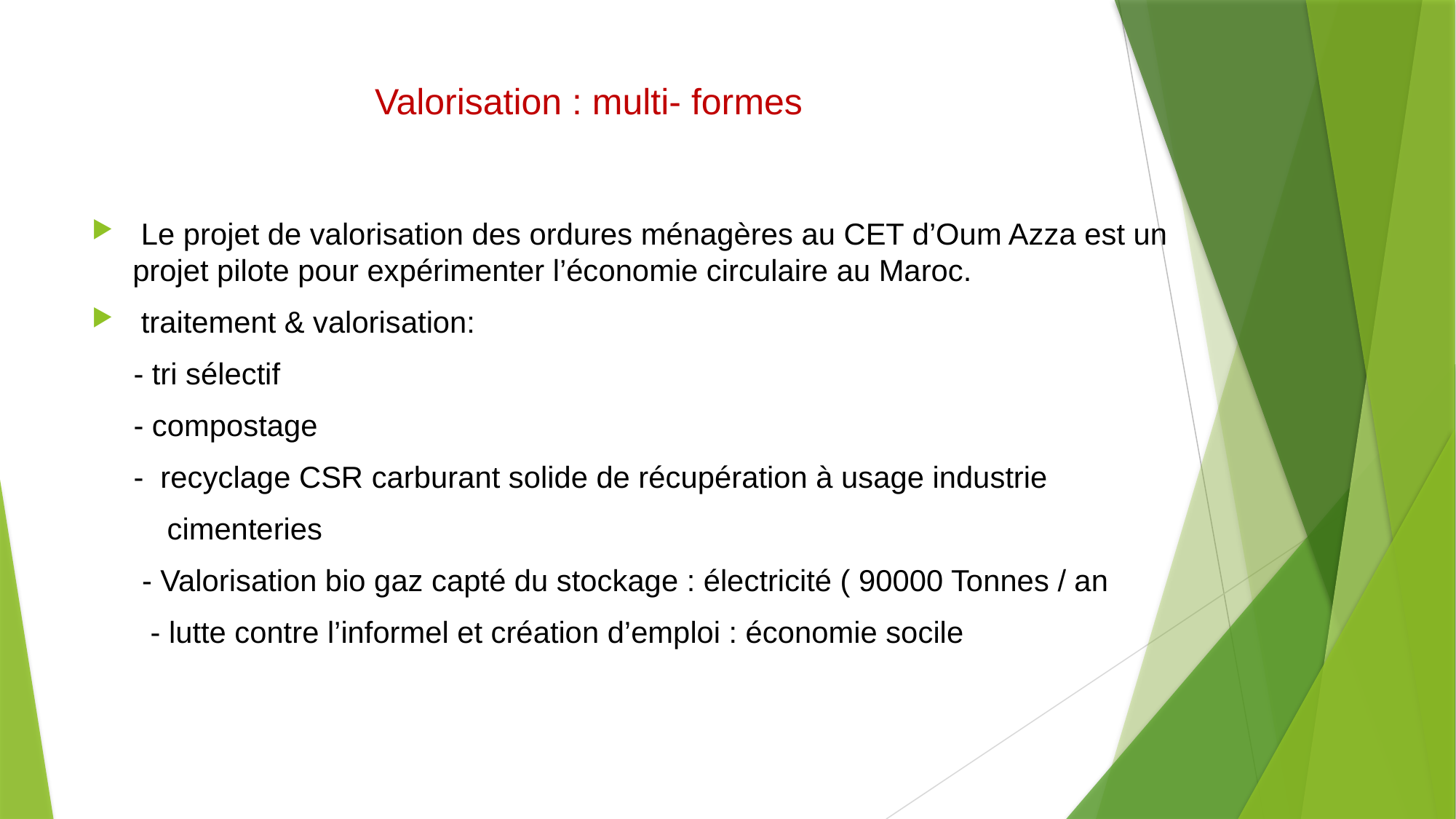

# Valorisation : multi- formes
 Le projet de valorisation des ordures ménagères au CET d’Oum Azza est un projet pilote pour expérimenter l’économie circulaire au Maroc.
 traitement & valorisation:
     - tri sélectif
     - compostage
     -  recyclage CSR carburant solide de récupération à usage industrie
         cimenteries
      - Valorisation bio gaz capté du stockage : électricité ( 90000 Tonnes / an
       - lutte contre l’informel et création d’emploi : économie socile